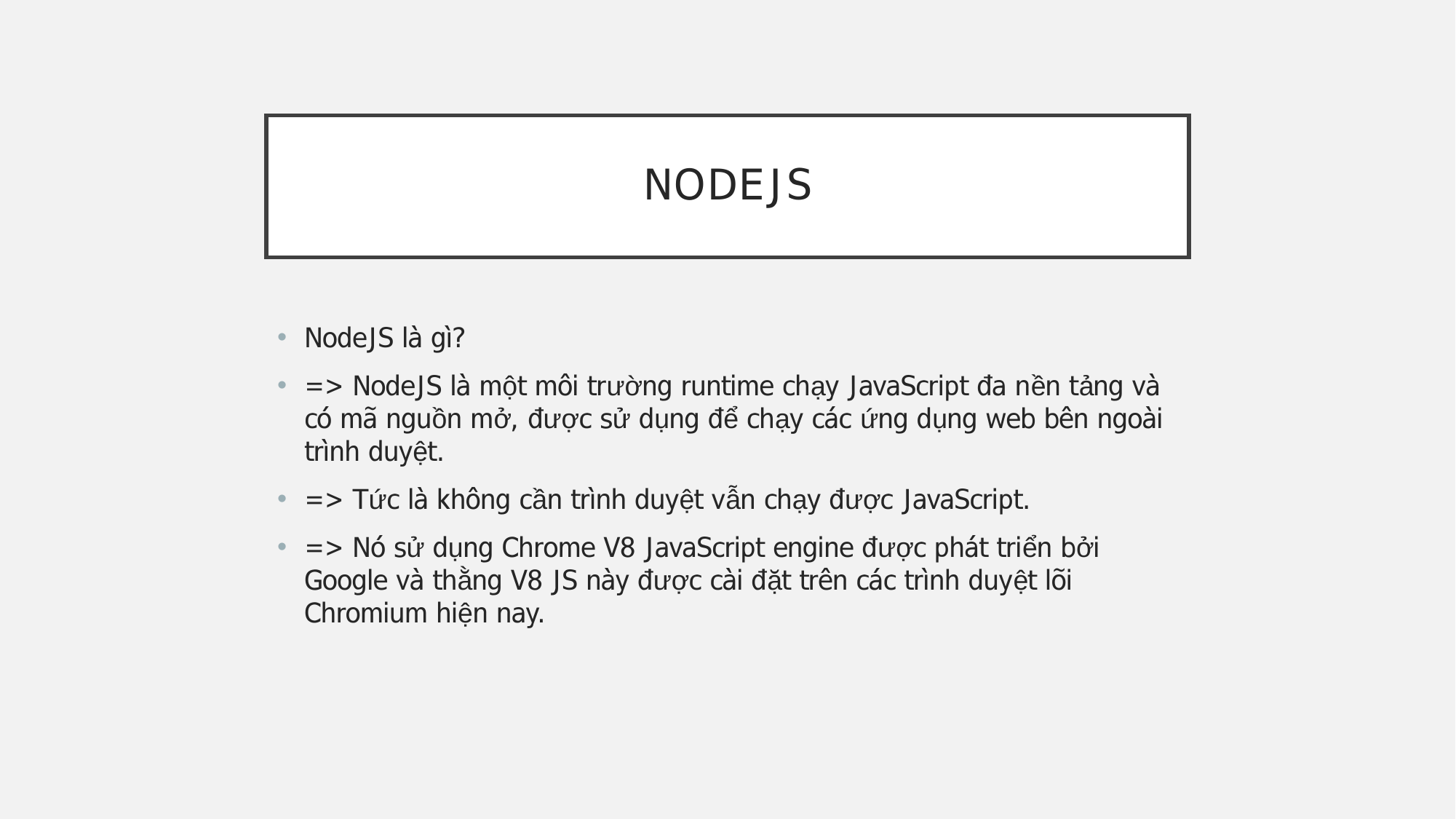

# Nodejs
NodeJS là gì?
=> NodeJS là một môi trường runtime chạy JavaScript đa nền tảng và có mã nguồn mở, được sử dụng để chạy các ứng dụng web bên ngoài trình duyệt.
=> Tức là không cần trình duyệt vẫn chạy được JavaScript.
=> Nó sử dụng Chrome V8 JavaScript engine được phát triển bởi Google và thằng V8 JS này được cài đặt trên các trình duyệt lõi Chromium hiện nay.